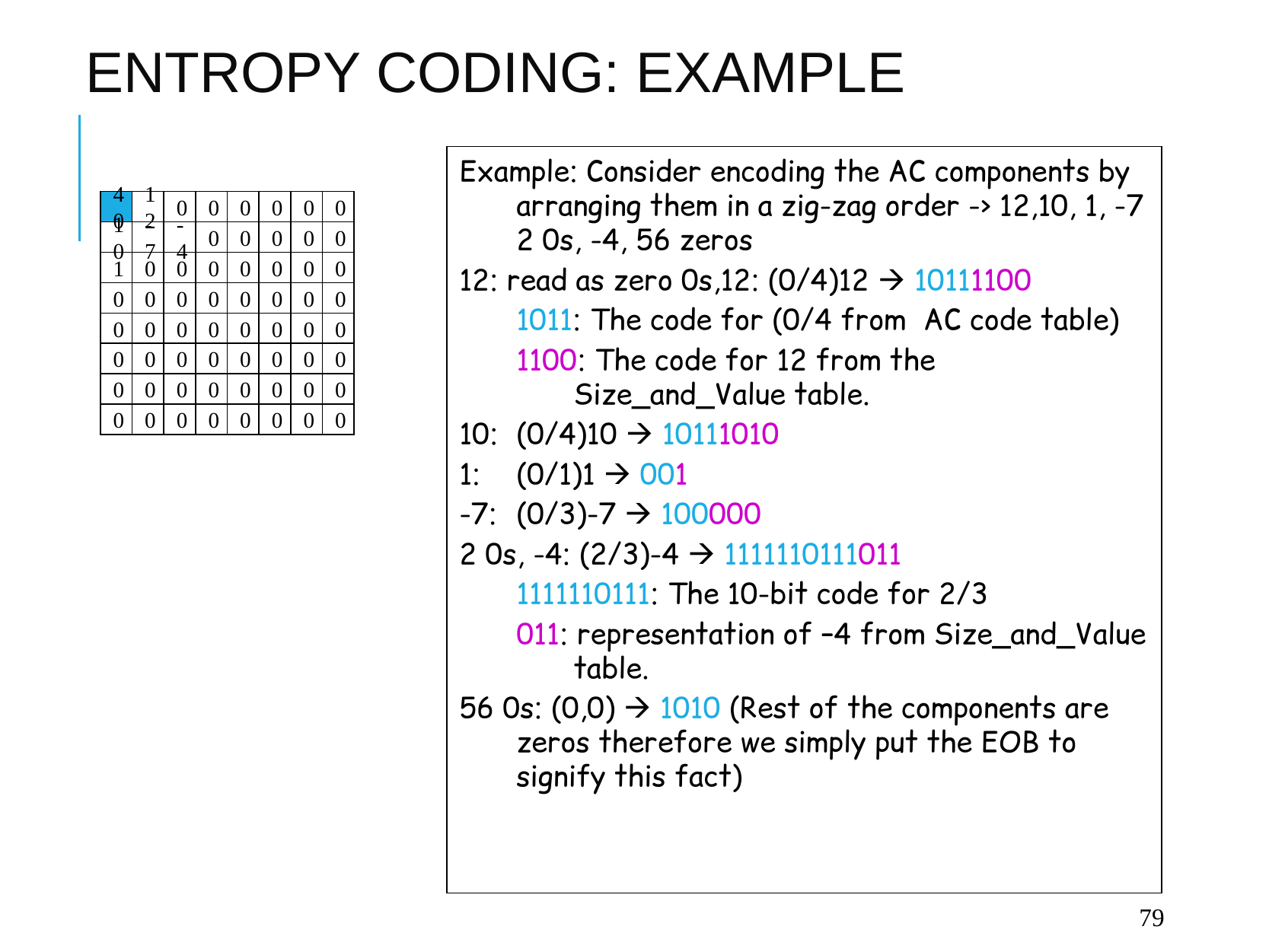

# ENTROPY CODING: EXAMPLE

Example: Consider encoding the AC components by arranging them in a zig-zag order -> 12,10, 1, -7 2 0s, -4, 56 zeros
12: read as zero 0s,12: (0/4)12 🡪 10111100
1011: The code for (0/4 from  AC code table)
1100: The code for 12 from the Size_and_Value table.
10:	(0/4)10 🡪 10111010
1: 	(0/1)1 🡪 001
-7:	(0/3)-7 🡪 100000
2 0s, -4: (2/3)-4 🡪 1111110111011
1111110111: The 10-bit code for 2/3
011: representation of –4 from Size_and_Value table.
56 0s: (0,0) 🡪 1010 (Rest of the components are zeros therefore we simply put the EOB to signify this fact)
40
12
0
0
0
0
0
0
10
-7
-4
0
0
0
0
0
1
0
0
0
0
0
0
0
0
0
0
0
0
0
0
0
0
0
0
0
0
0
0
0
0
0
0
0
0
0
0
0
0
0
0
0
0
0
0
0
0
0
0
0
0
0
0
0
79